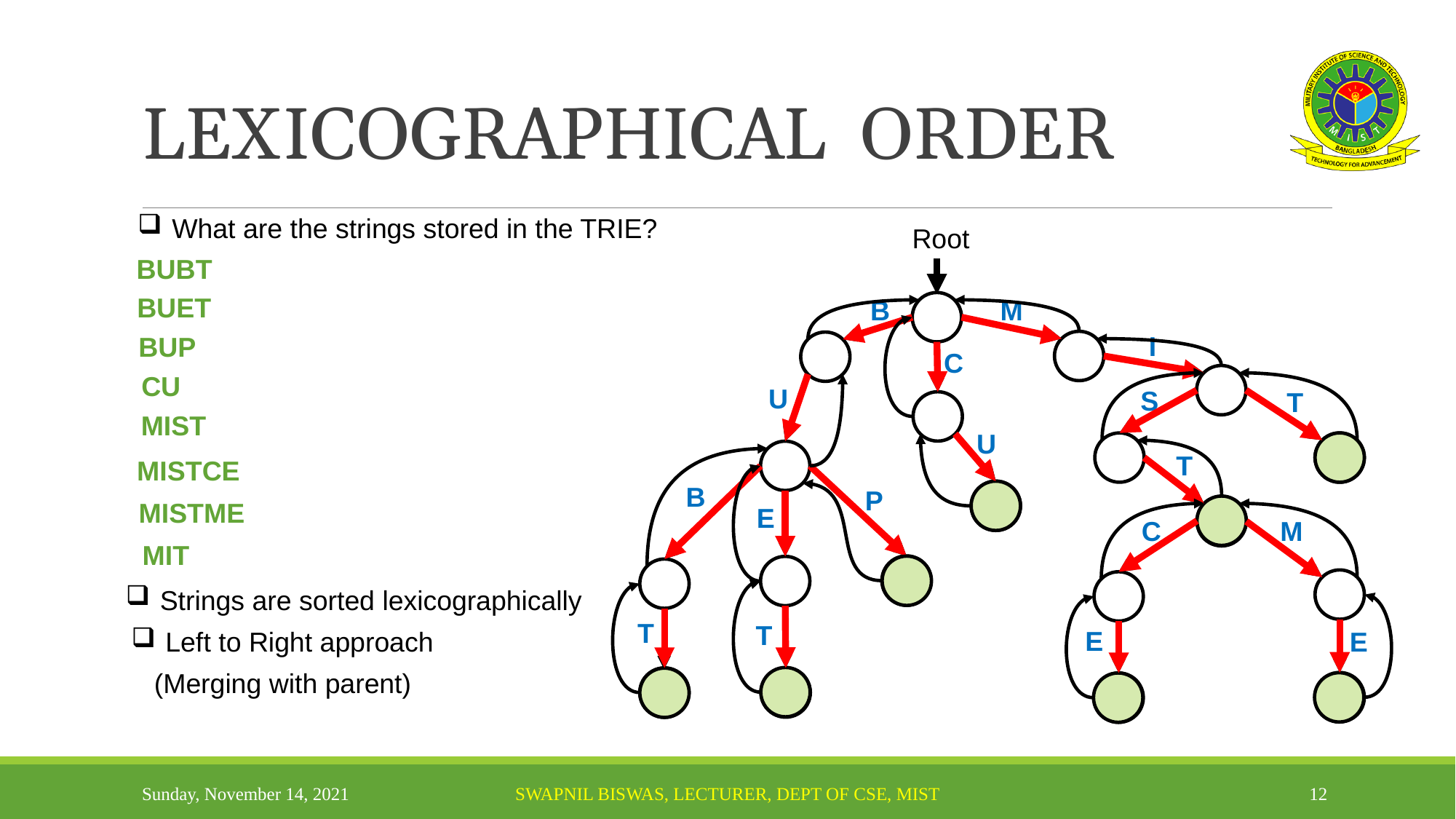

# LEXICOGRAPHICAL  ORDER
What are the strings stored in the TRIE?
Root
BUBT
BUET
B
M

I
BUP

C
CU

U
S
T

MIST
U

T
MISTCE
B
P

MISTME
E

C
M
MIT

Strings are sorted lexicographically
T
T
E
Left to Right approach
E
(Merging with parent)

Sunday, November 14, 2021
Swapnil Biswas, Lecturer, Dept of CSE, MIST
12